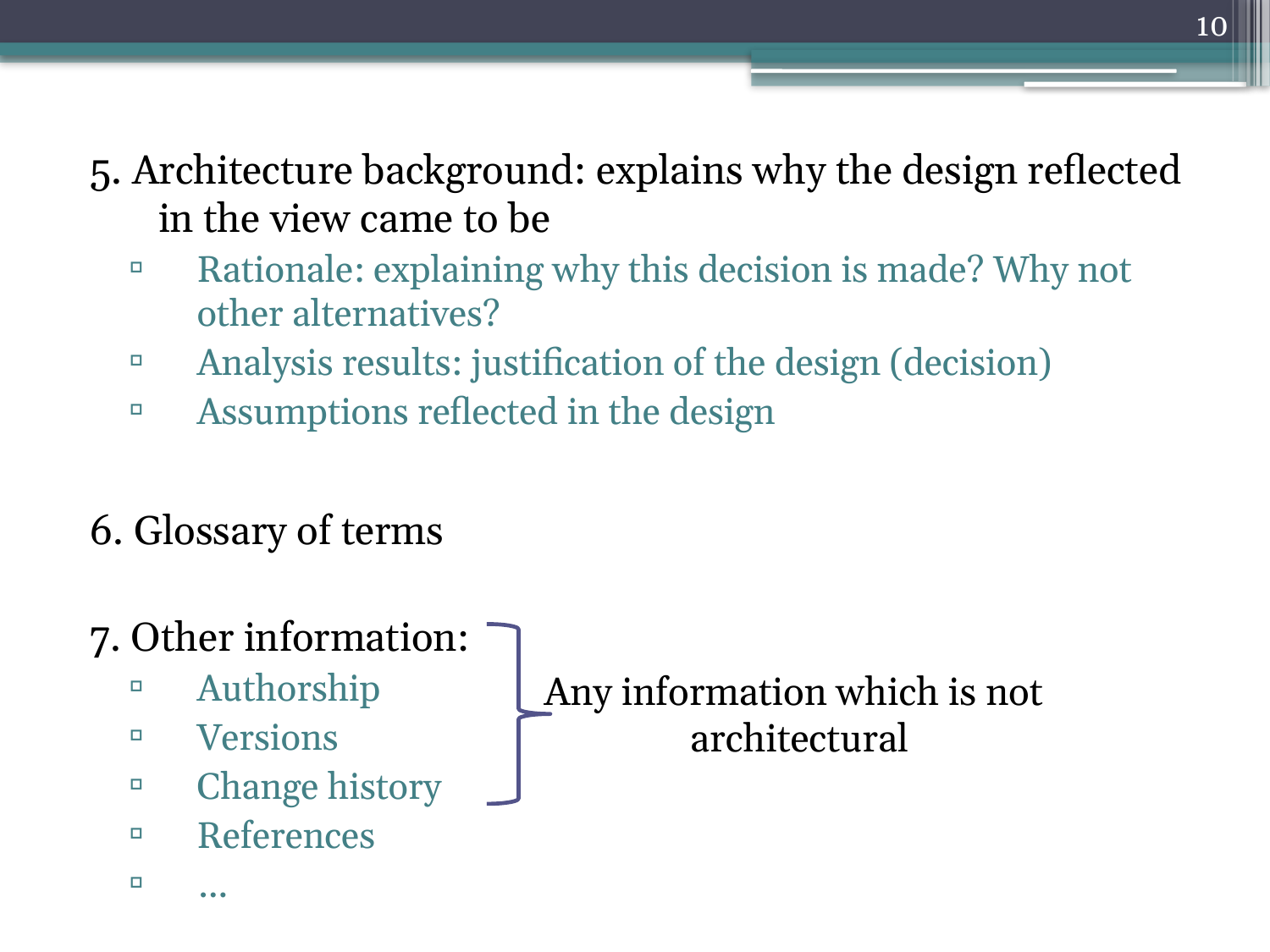

10
5. Architecture background: explains why the design reflected in the view came to be
Rationale: explaining why this decision is made? Why not other alternatives?
Analysis results: justification of the design (decision)
Assumptions reflected in the design

6. Glossary of terms

7. Other information:
Authorship
Versions
Change history
References
…

Any information which is not architectural